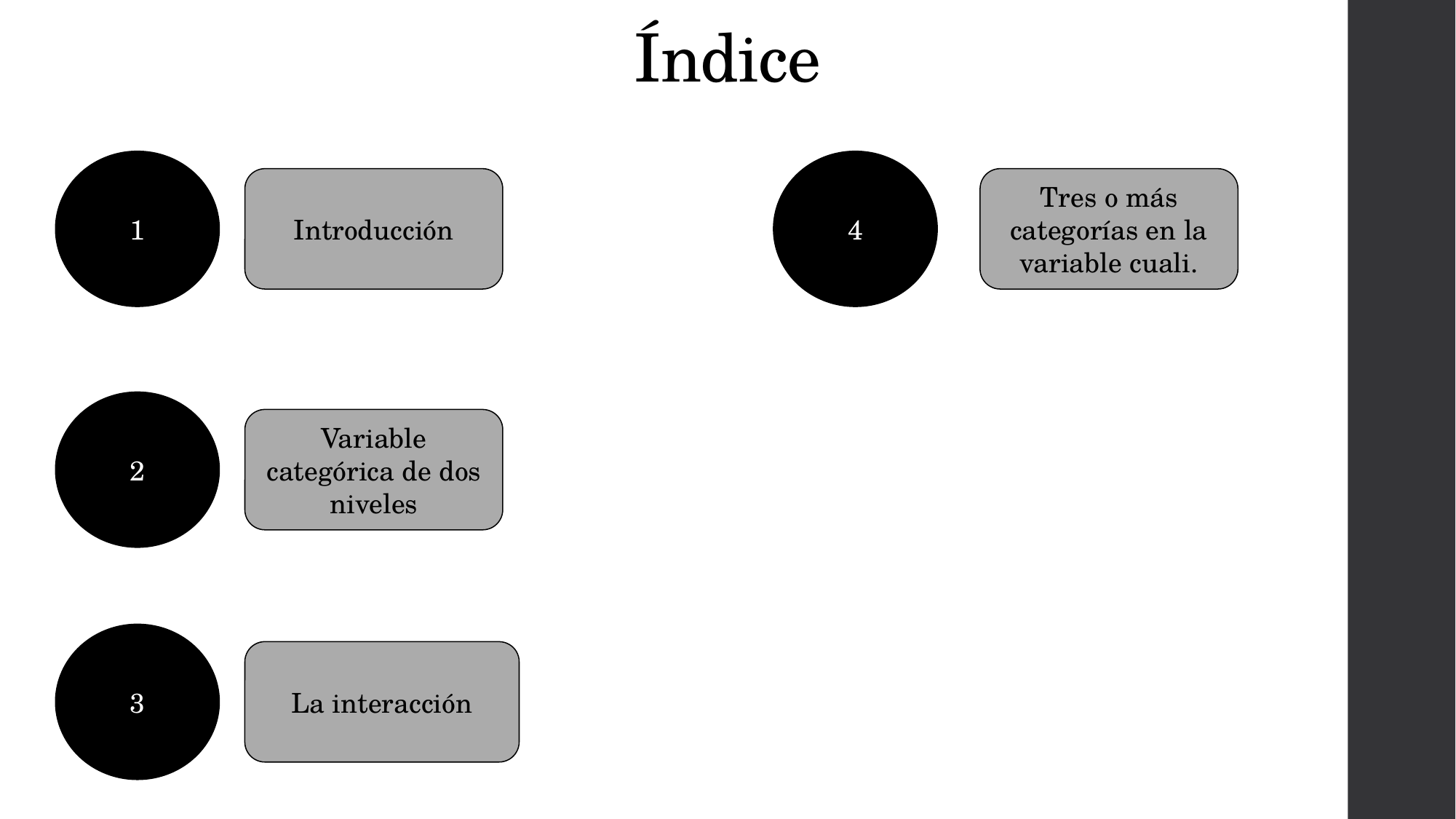

# Índice
1
4
Introducción
Tres o más categorías en la variable cuali.
2
Variable categórica de dos niveles
3
La interacción